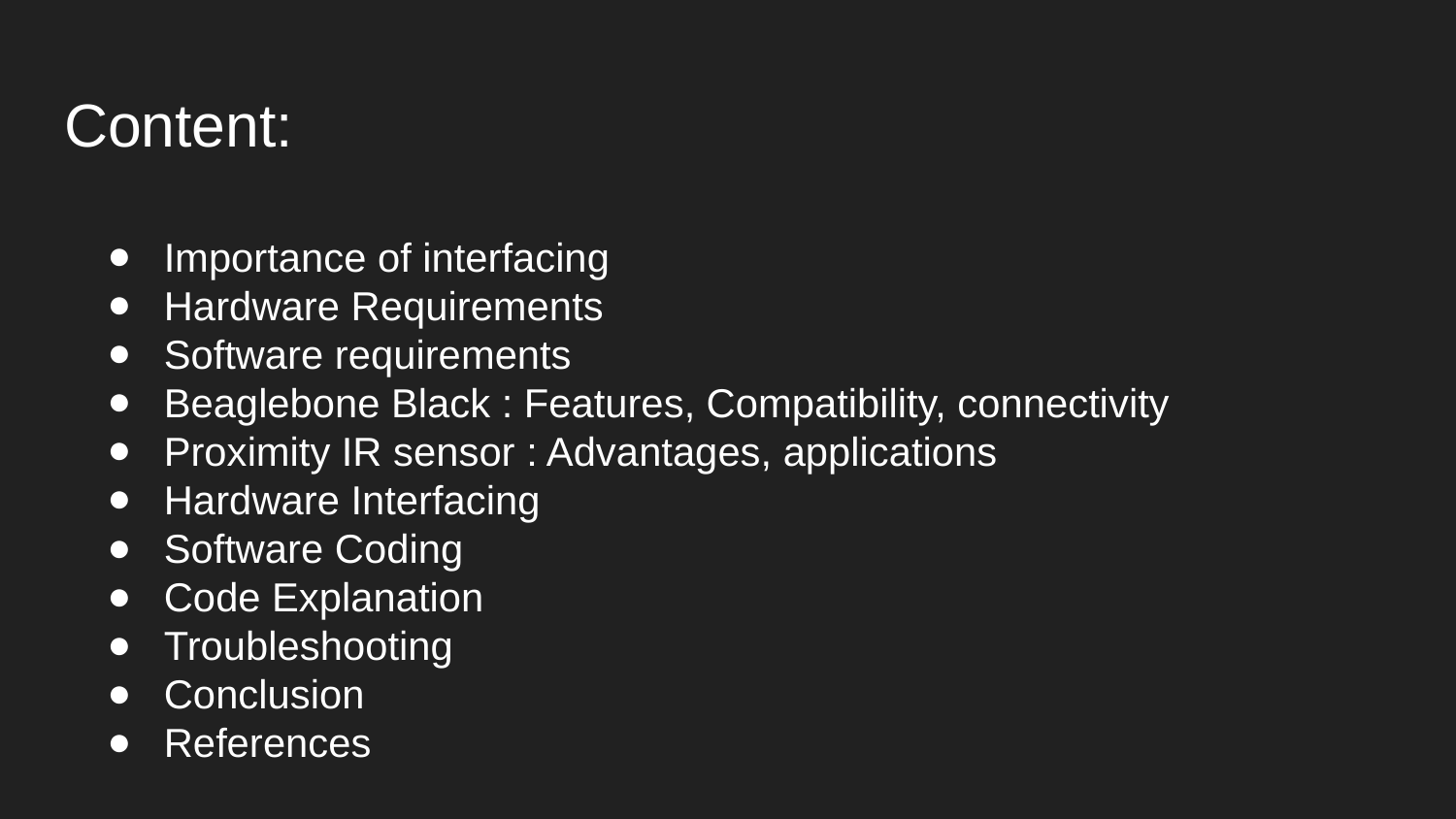

# Content:
Importance of interfacing
Hardware Requirements
Software requirements
Beaglebone Black : Features, Compatibility, connectivity
Proximity IR sensor : Advantages, applications
Hardware Interfacing
Software Coding
Code Explanation
Troubleshooting
Conclusion
References